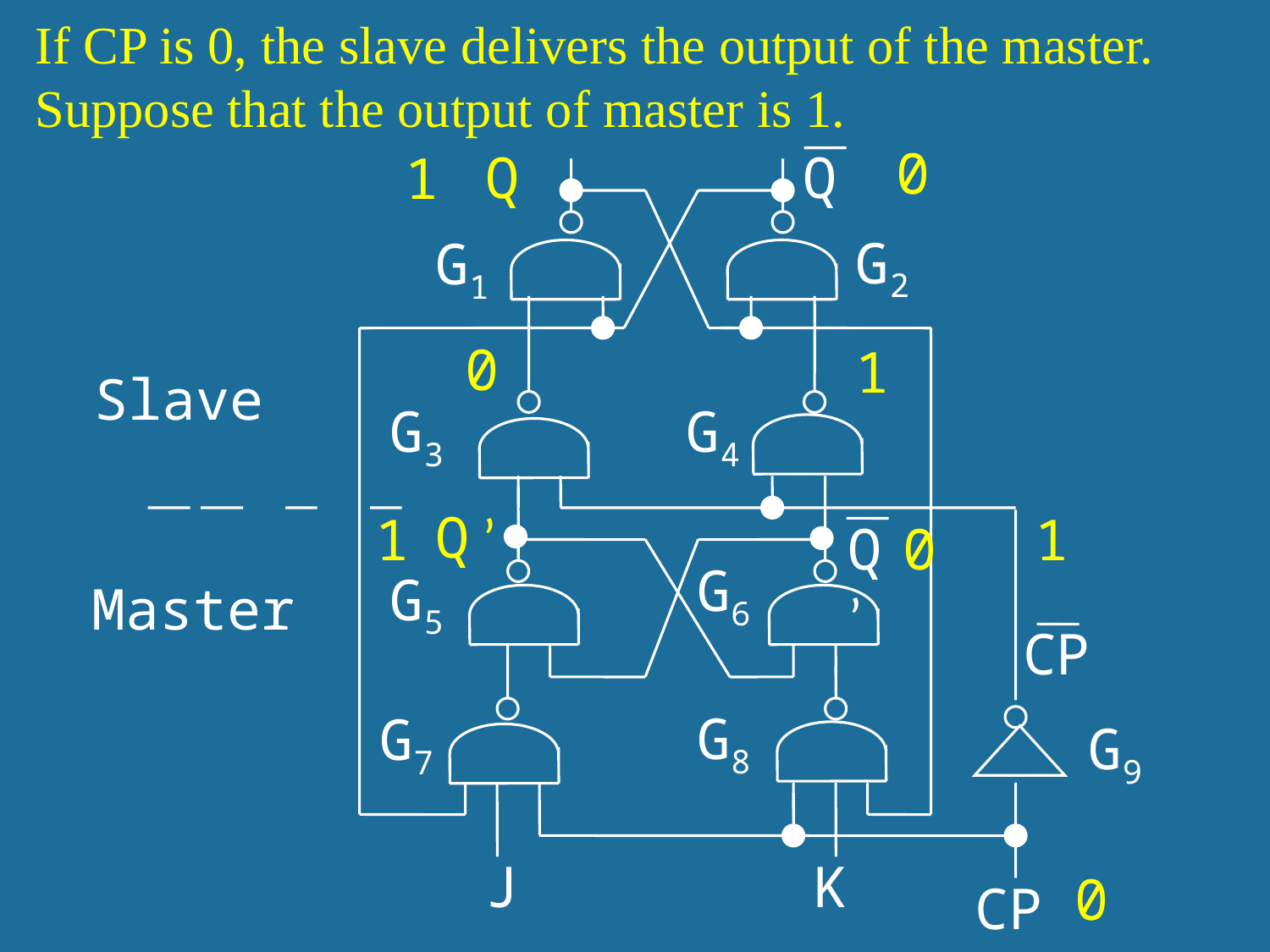

If CP is 0, the slave delivers the output of the master.
Suppose that the output of master is 1.
0
Q
Q
1

G2
G1

0
1
Slave
G3
G4

Q ’

1
1
0

Q ’

G6
G5

Master

CP

G8
G7

G9

J
K
0
CP